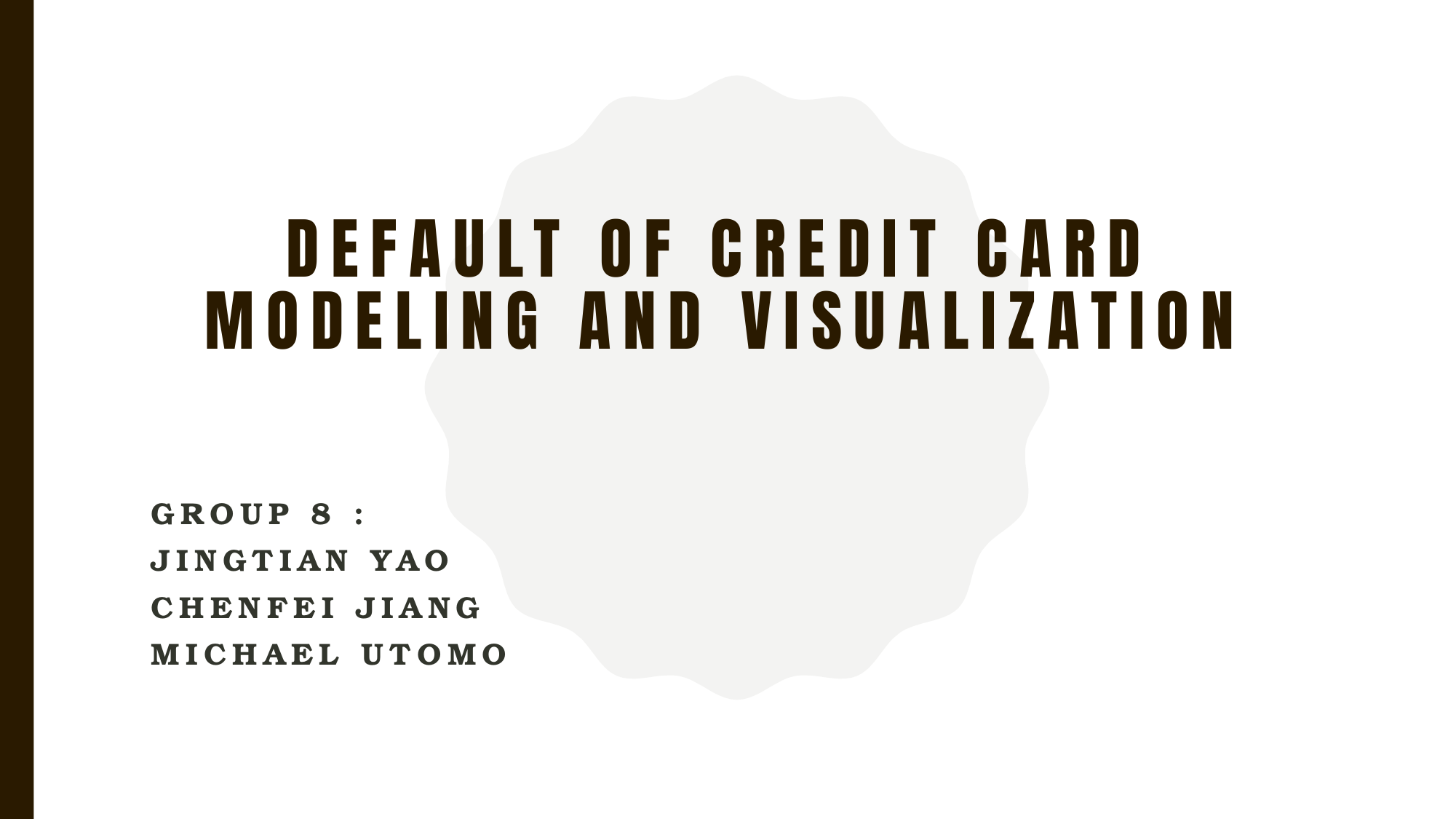

# Default of credit card modeling and visualization
Group 8 :
Jingtian Yao
Chenfei Jiang
Michael Utomo